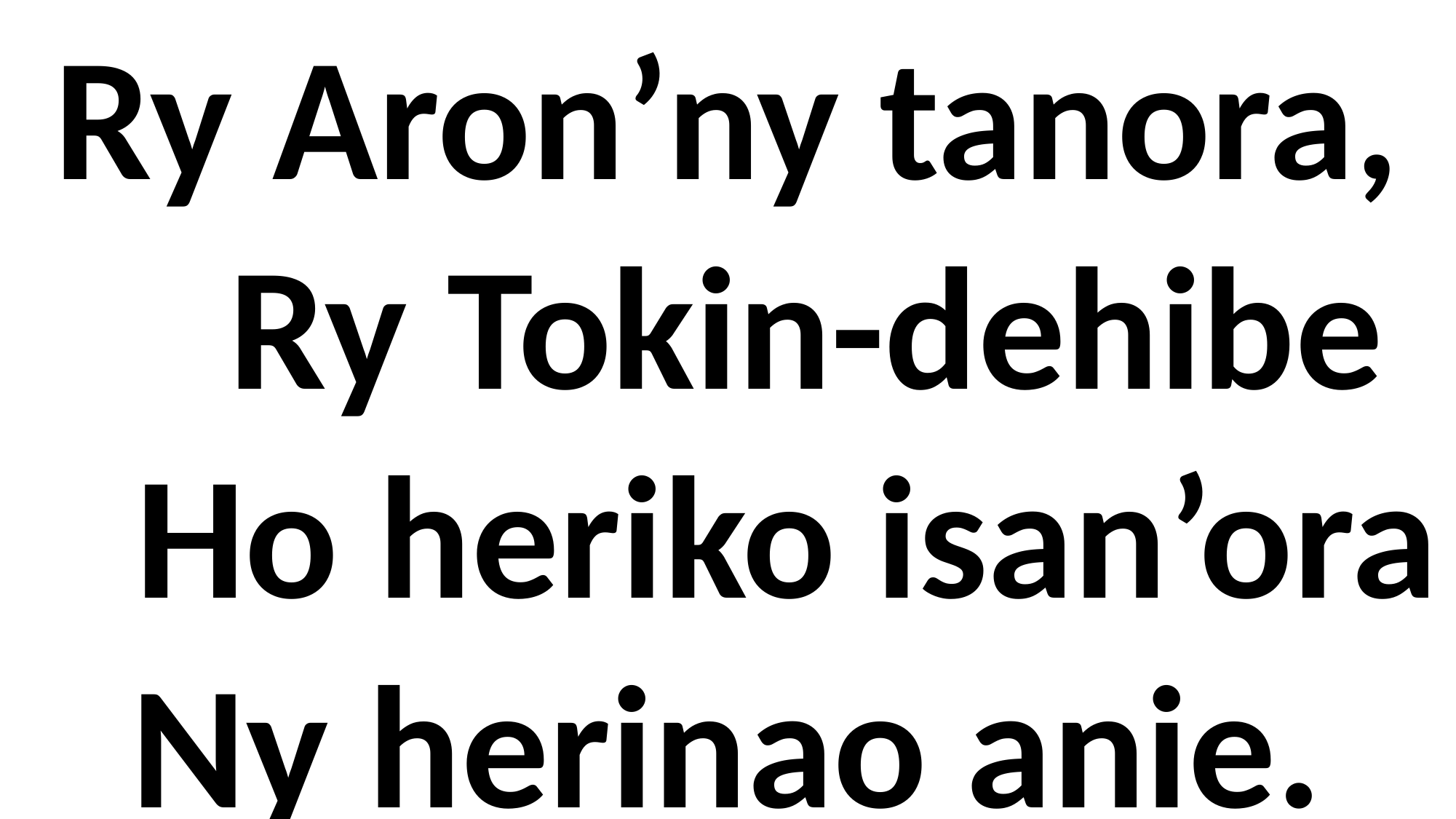

Ry Aron’ny tanora,
    Ry Tokin-dehibe
   Ho heriko isan’ora
Ny herinao anie.